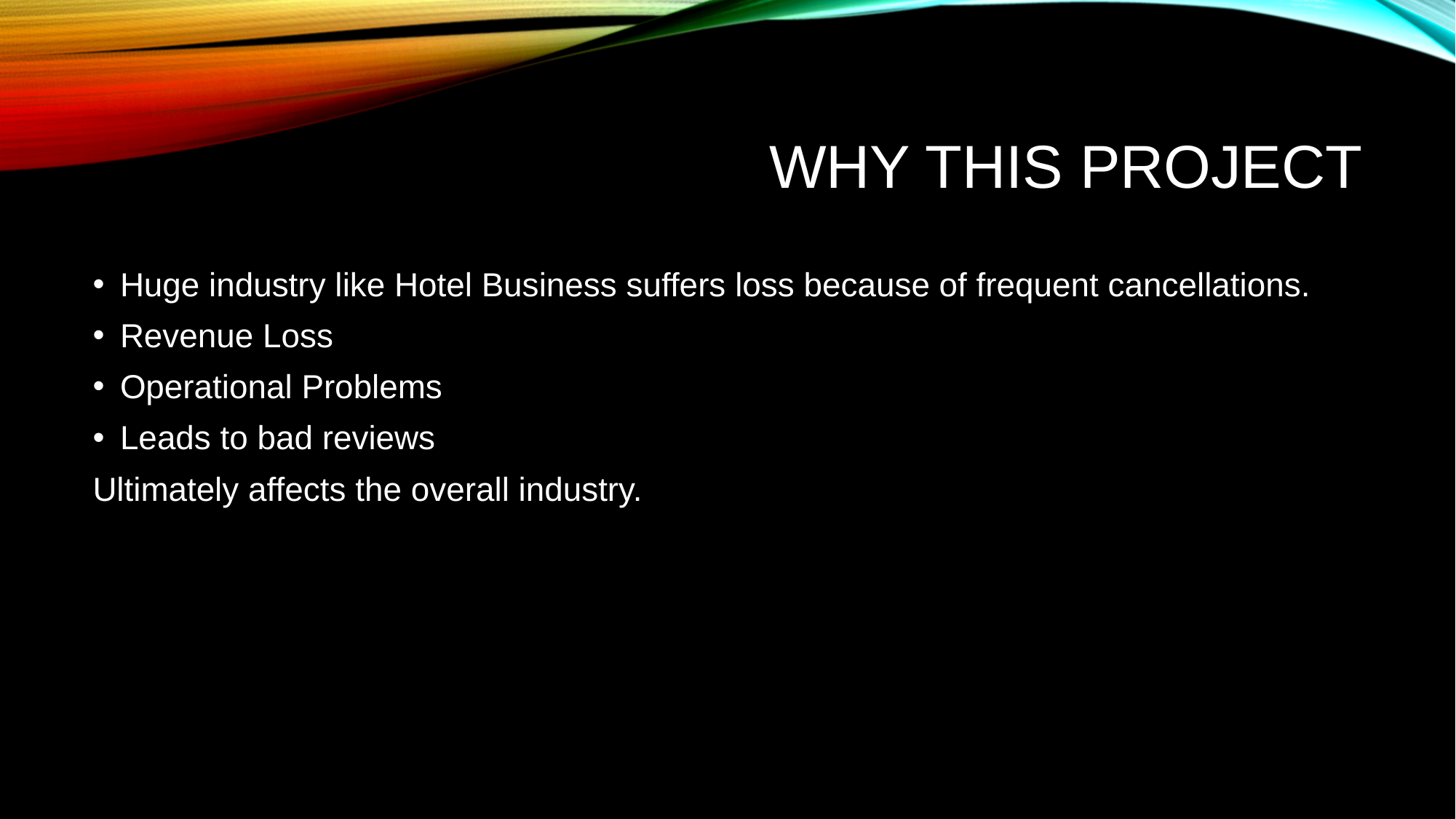

# WHY this project
Huge industry like Hotel Business suffers loss because of frequent cancellations.
Revenue Loss
Operational Problems
Leads to bad reviews
Ultimately affects the overall industry.